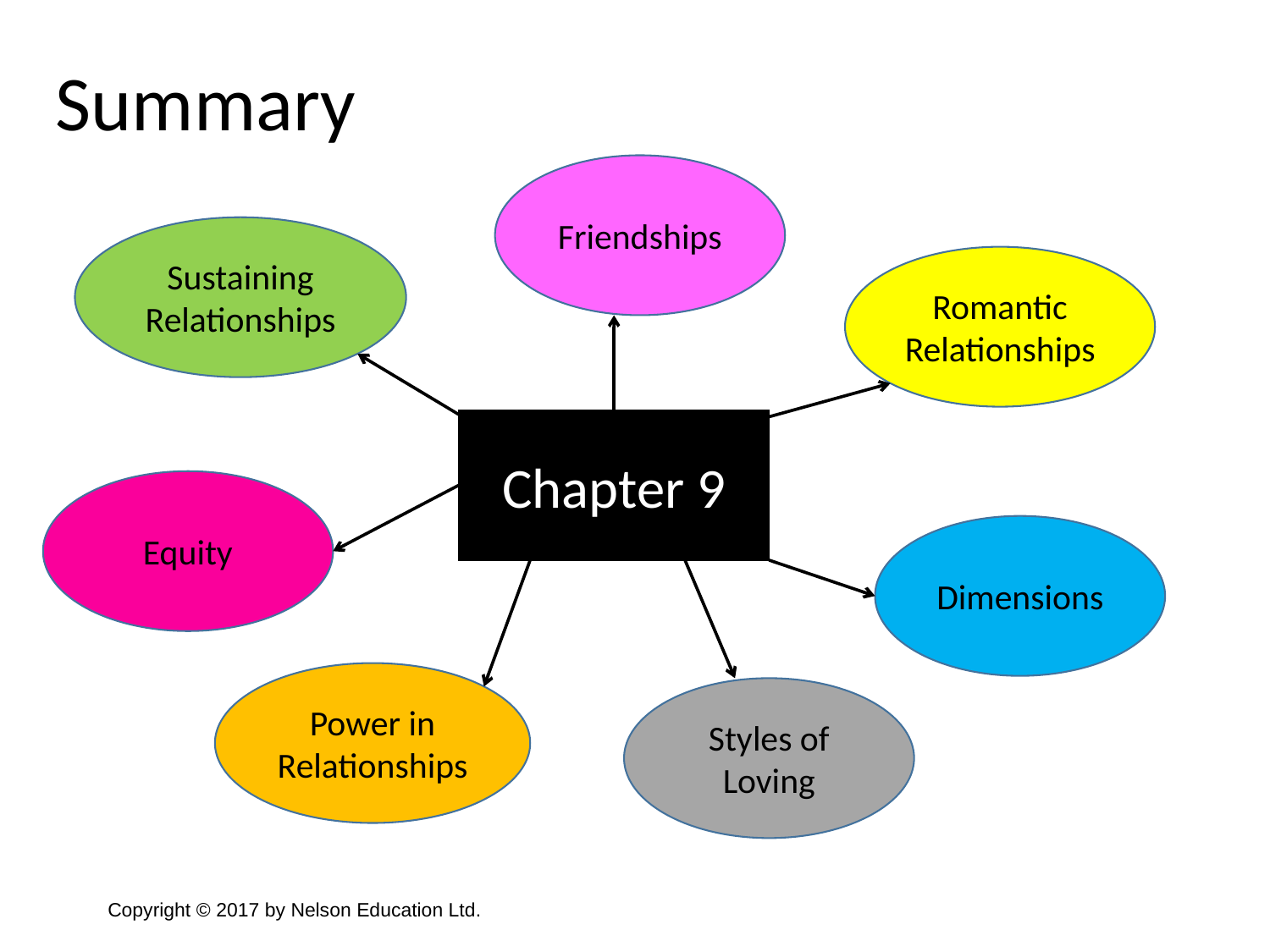

Summary
Friendships
Sustaining Relationships
Romantic Relationships
Chapter 9
Equity
Dimensions
Power in Relationships
Styles of Loving